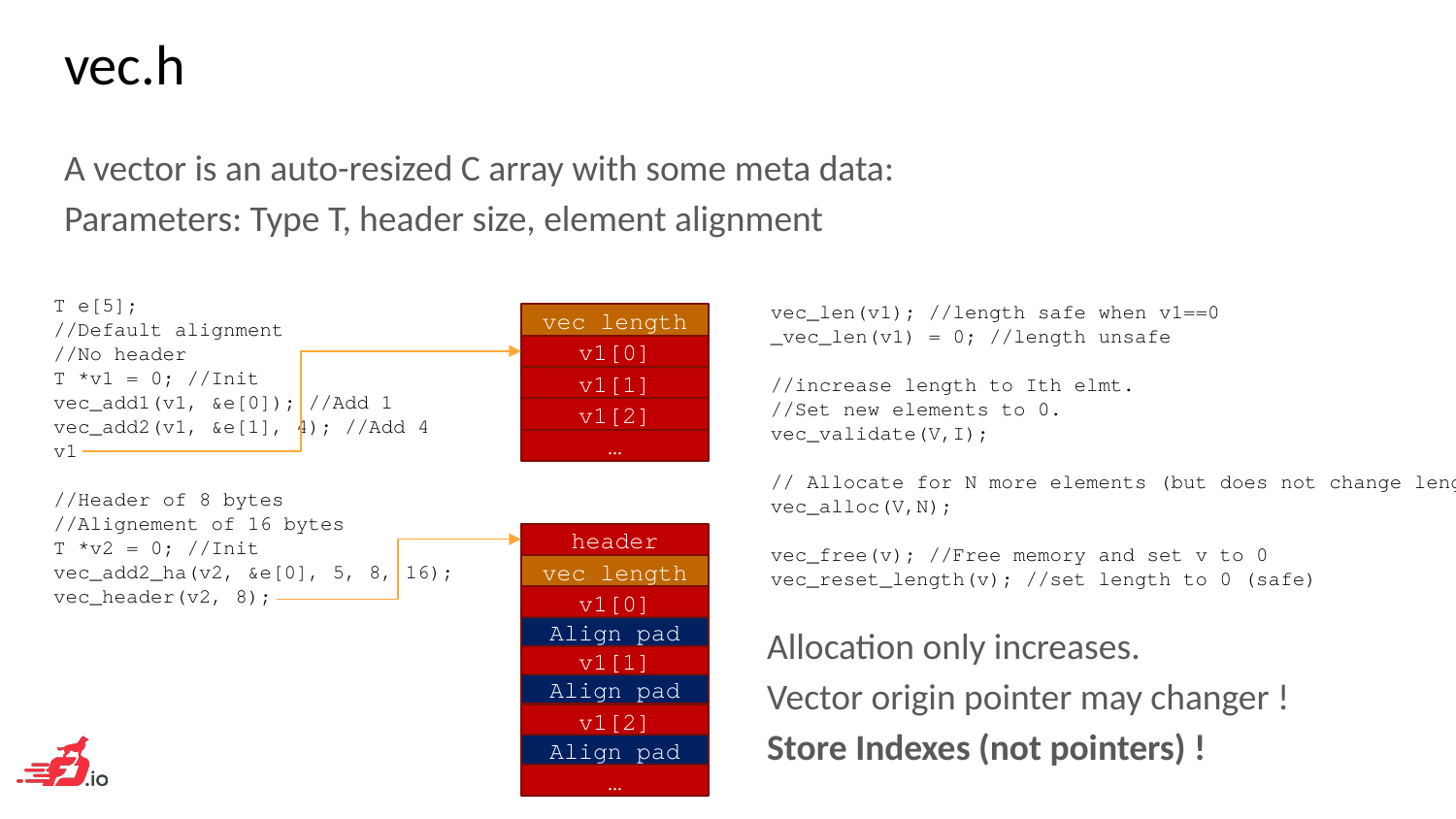

# vec.h
A vector is an auto-resized C array with some meta data:
Parameters: Type T, header size, element alignment

T e[5];
//Default alignment
//No header
T *v1 = 0; //Init
vec_add1(v1, &e[0]); //Add 1
vec_add2(v1, &e[1], 4); //Add 4
v1

//Header of 8 bytes
//Alignement of 16 bytes
T *v2 = 0; //Init
vec_add2_ha(v2, &e[0], 5, 8, 16);
vec_header(v2, 8);
vec_len(v1); //length safe when v1==0
_vec_len(v1) = 0; //length unsafe

//increase length to Ith elmt.
//Set new elements to 0.
vec_validate(V,I);

// Allocate for N more elements (but does not change length)
vec_alloc(V,N);

vec_free(v); //Free memory and set v to 0
vec_reset_length(v); //set length to 0 (safe)
vec length
v1[0]
v1[1]
v1[2]
…
header
vec length
v1[0]
Allocation only increases.
Vector origin pointer may changer !
Store Indexes (not pointers) !
Align pad
v1[1]
Align pad
v1[2]
Align pad
…